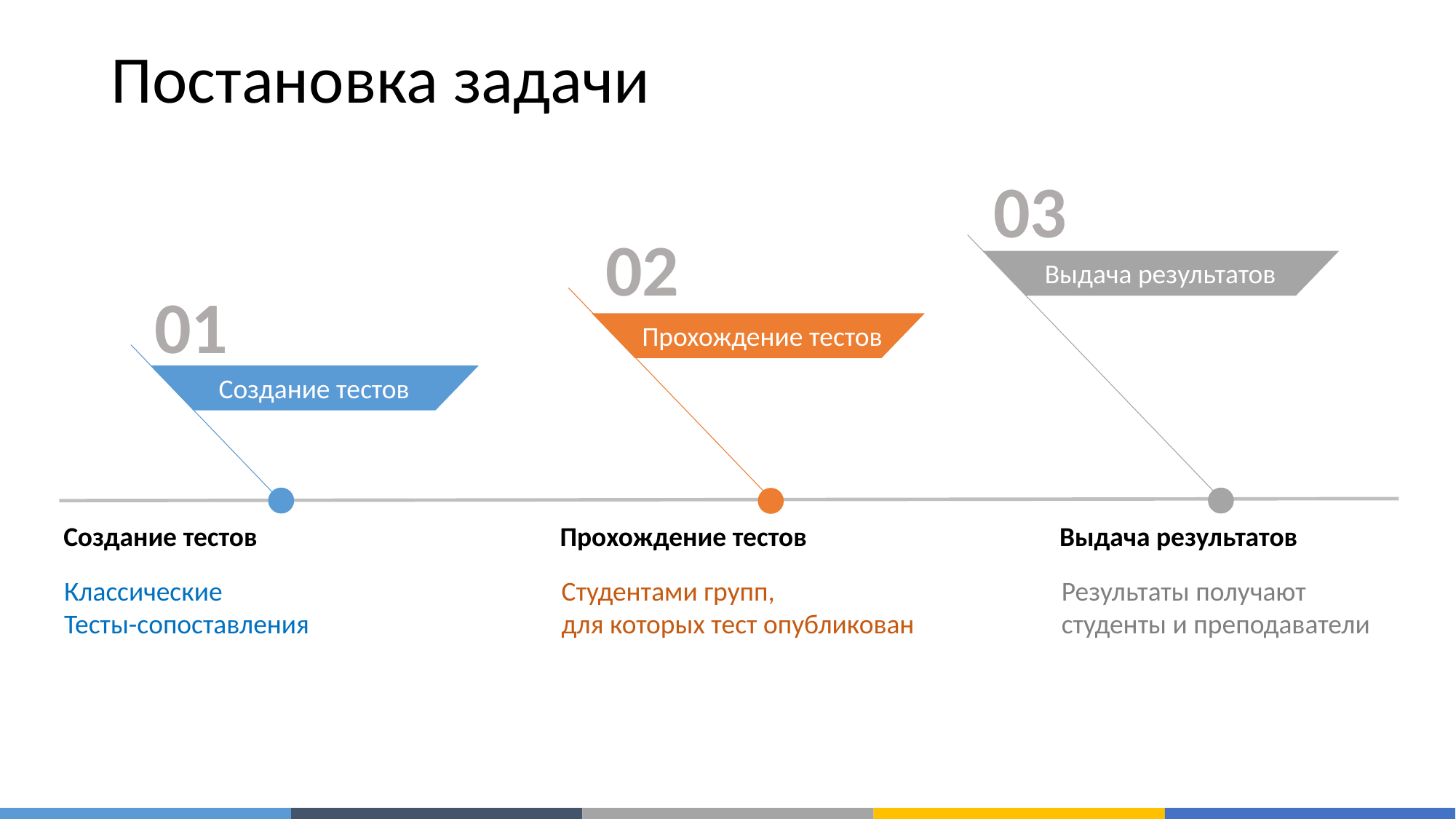

# Постановка задачи
03
02

Выдача результатов
01
    Прохождение тестов

Создание тестов

Создание тестов
Выдача результатов
Прохождение тестов
Результаты получают
студенты и преподаватели
Классические
Тесты-сопоставления
Студентами групп,
для которых тест опубликован
3